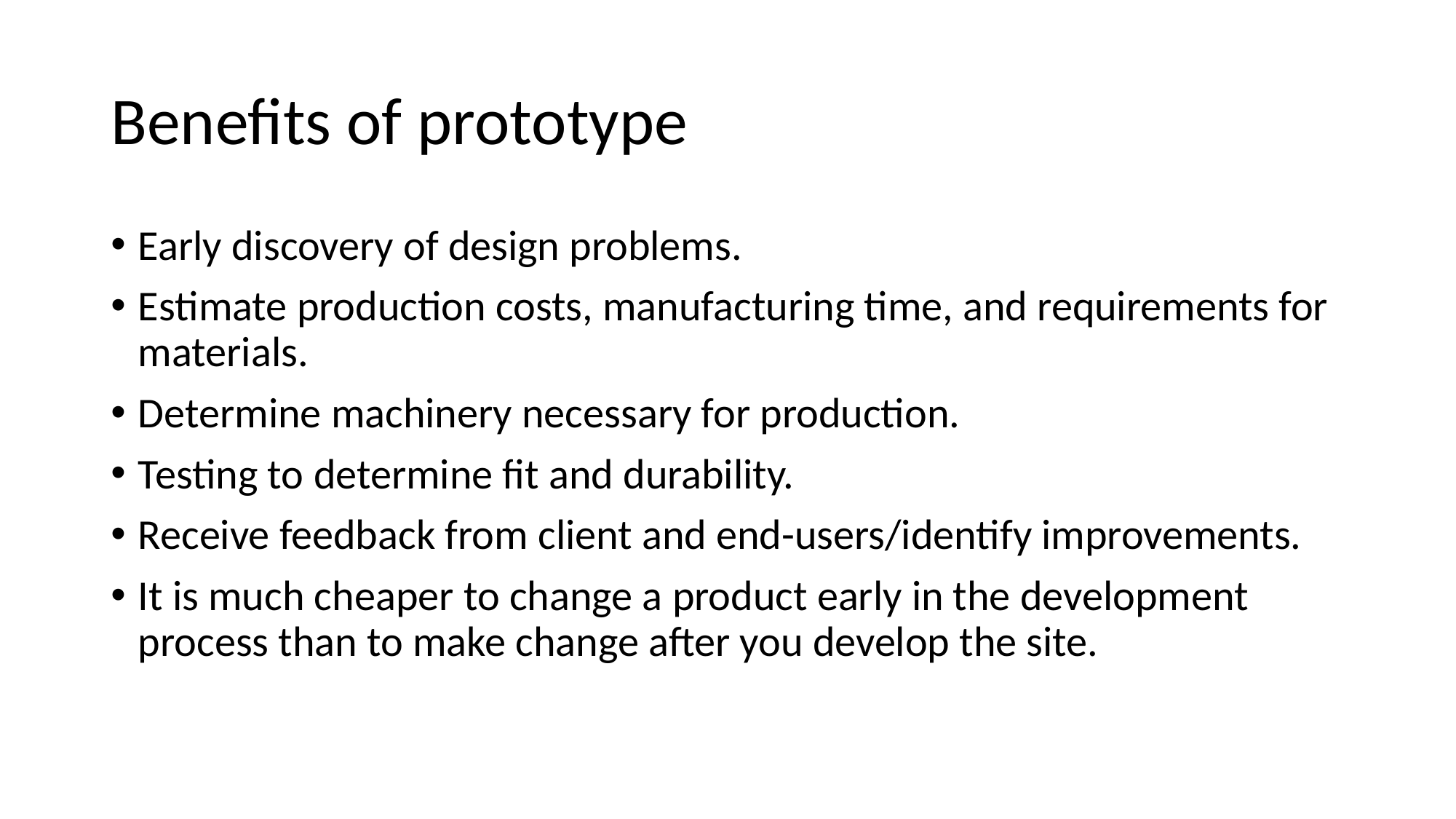

# Benefits of prototype
Early discovery of design problems.
Estimate production costs, manufacturing time, and requirements for materials.
Determine machinery necessary for production.
Testing to determine fit and durability.
Receive feedback from client and end-users/identify improvements.
It is much cheaper to change a product early in the development process than to make change after you develop the site.